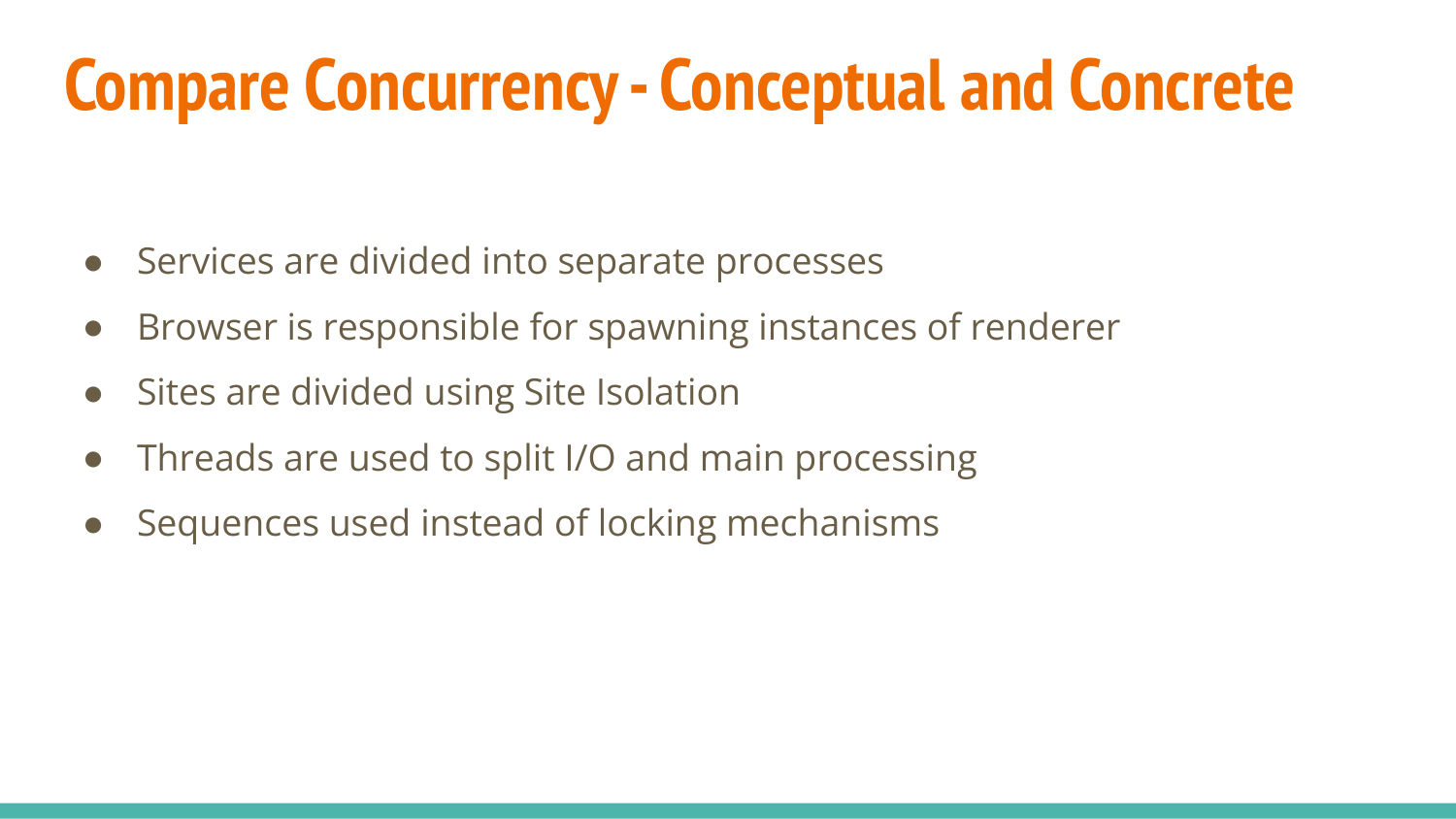

# Compare Concurrency - Conceptual and Concrete
Services are divided into separate processes
Browser is responsible for spawning instances of renderer
Sites are divided using Site Isolation
Threads are used to split I/O and main processing
Sequences used instead of locking mechanisms